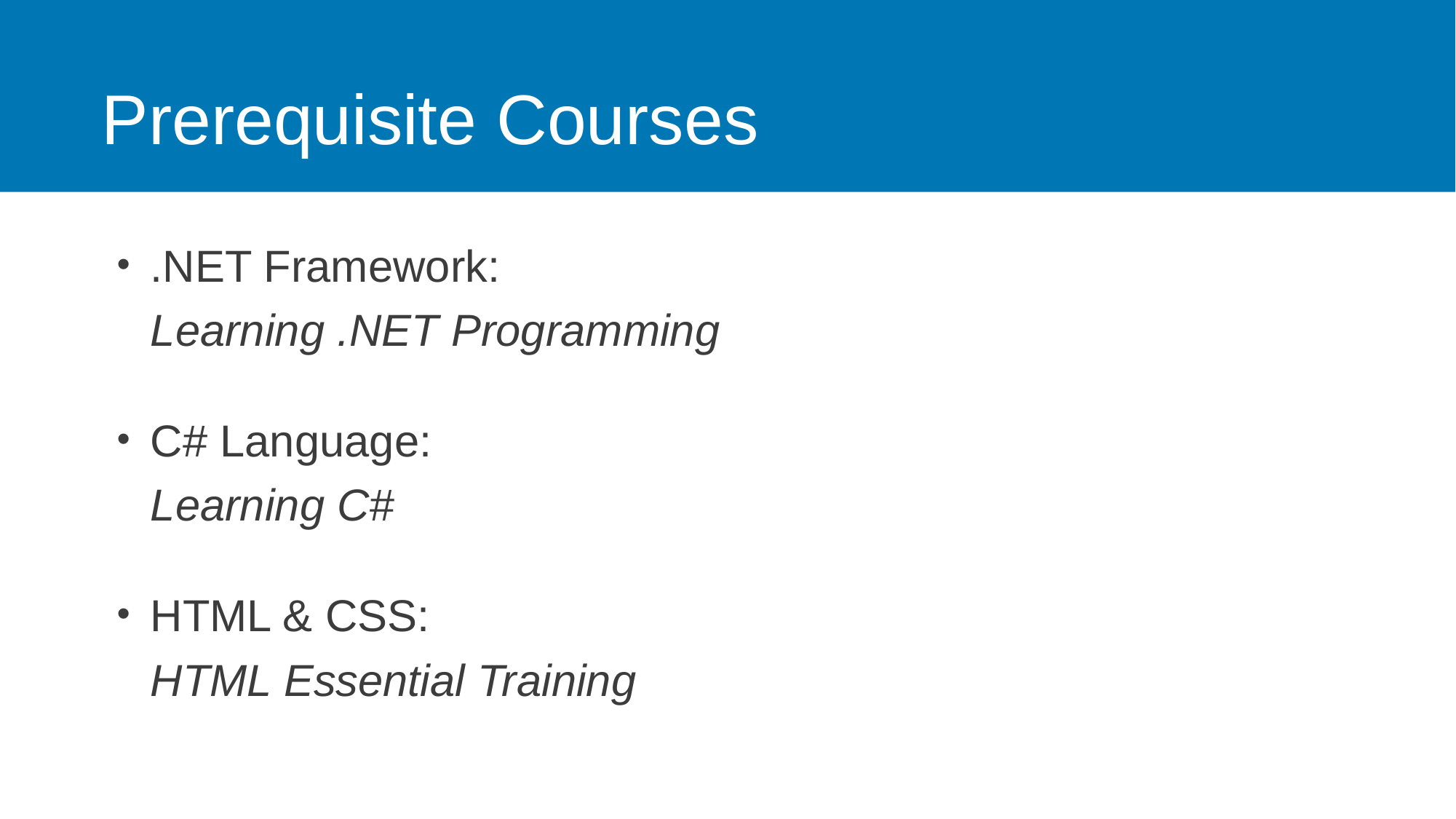

# Prerequisite Courses
.NET Framework:
Learning .NET Programming
C# Language:
Learning C#
HTML & CSS:
HTML Essential Training